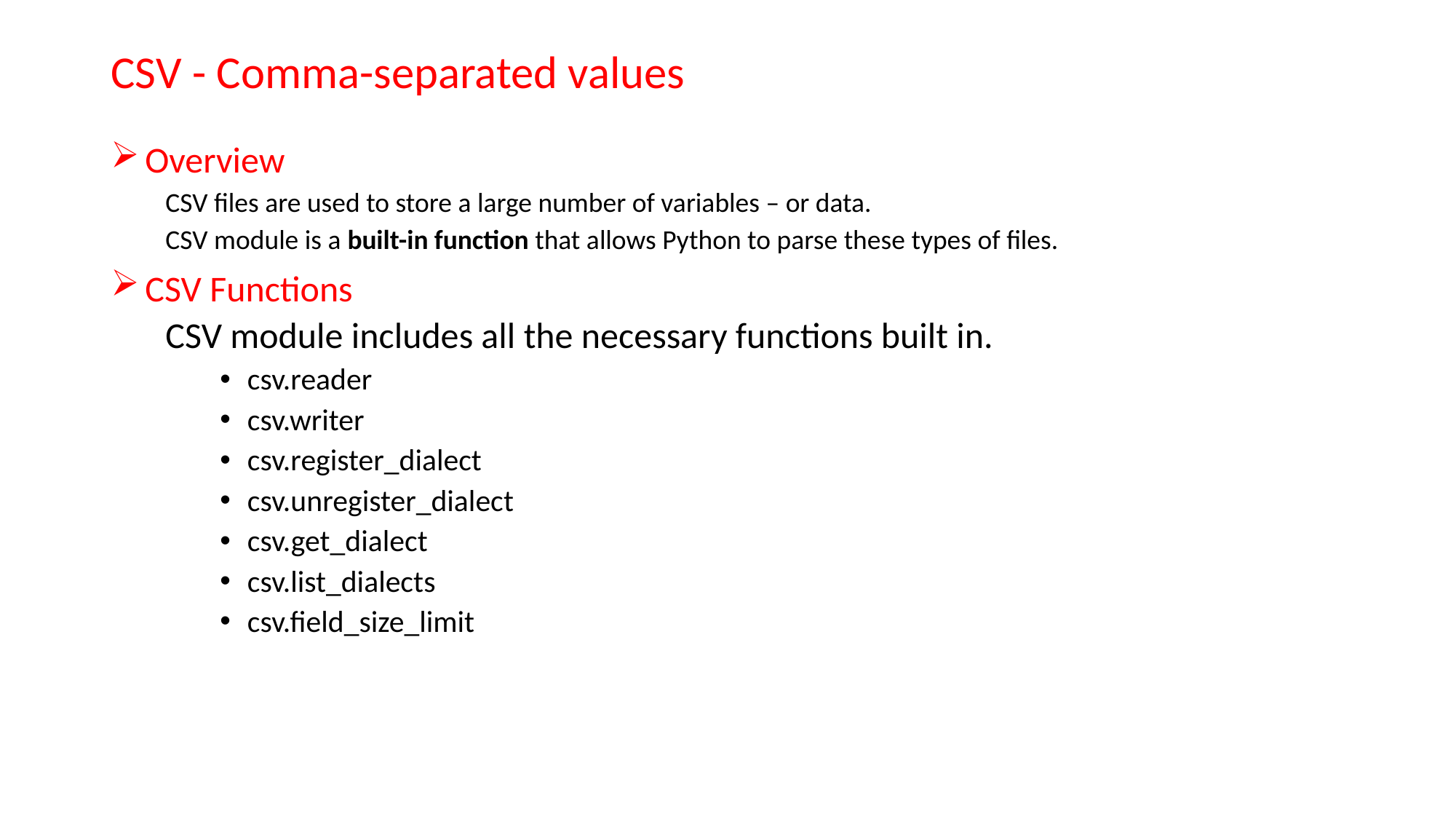

# CSV - Comma-separated values
Overview
CSV files are used to store a large number of variables – or data.
CSV module is a built-in function that allows Python to parse these types of files.
CSV Functions
CSV module includes all the necessary functions built in.
csv.reader
csv.writer
csv.register_dialect
csv.unregister_dialect
csv.get_dialect
csv.list_dialects
csv.field_size_limit